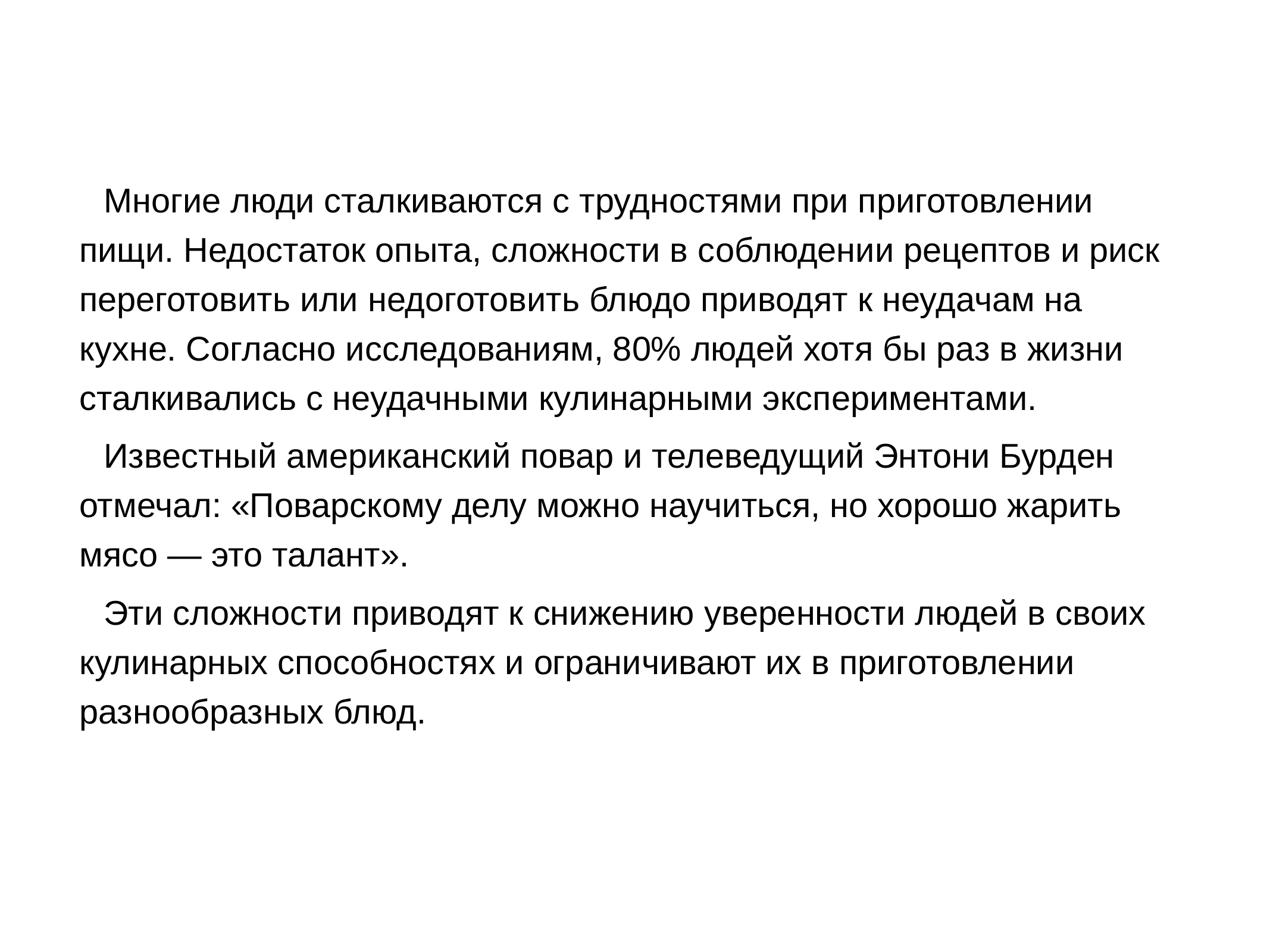

Многие люди сталкиваются с трудностями при приготовлении пищи. Недостаток опыта, сложности в соблюдении рецептов и риск переготовить или недоготовить блюдо приводят к неудачам на кухне. Согласно исследованиям, 80% людей хотя бы раз в жизни сталкивались с неудачными кулинарными экспериментами.
Известный американский повар и телеведущий Энтони Бурден отмечал: «Поварскому делу можно научиться, но хорошо жарить мясо — это талант».
Эти сложности приводят к снижению уверенности людей в своих кулинарных способностях и ограничивают их в приготовлении разнообразных блюд.